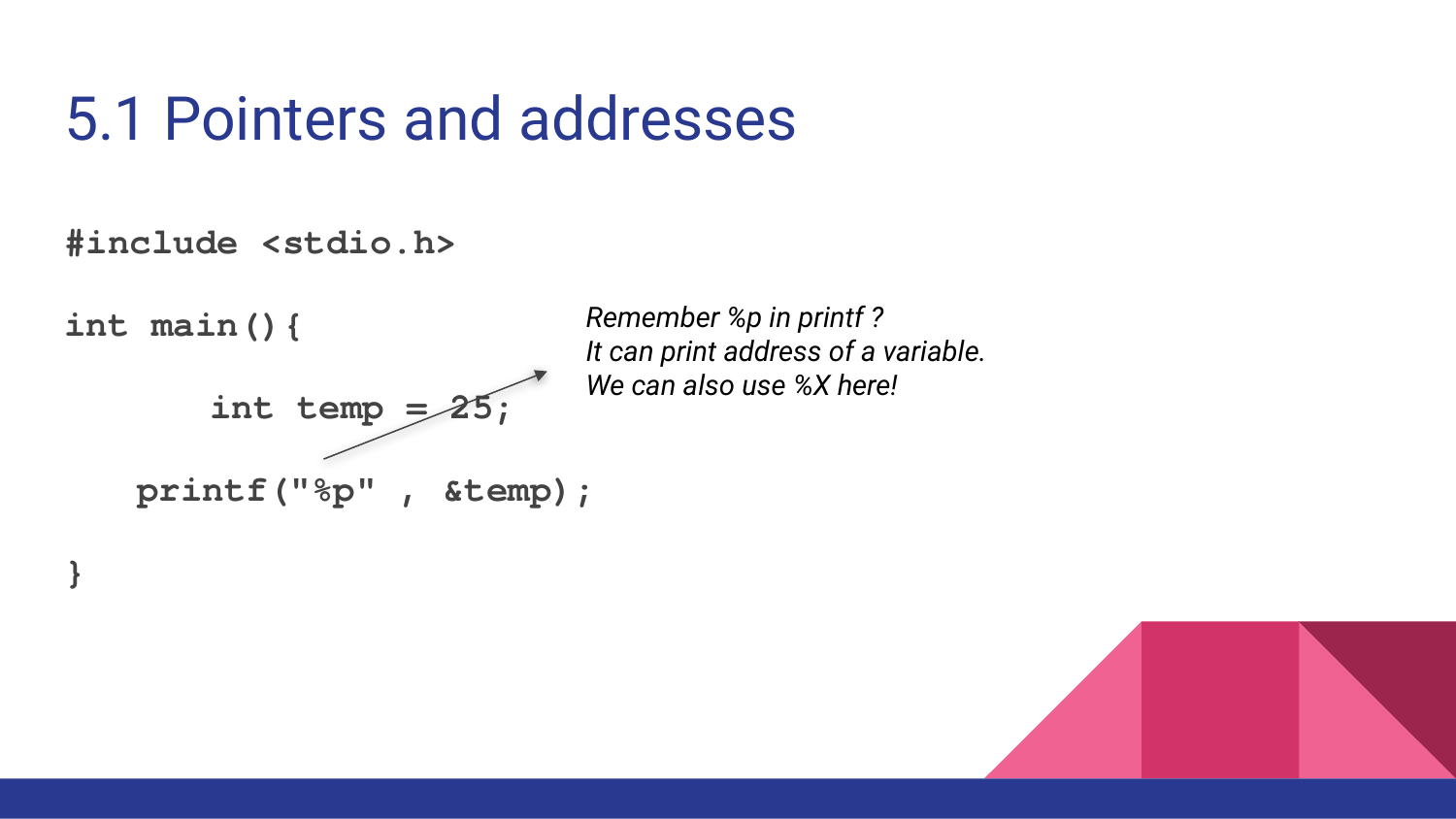

# 5.1 Pointers and addresses
#include <stdio.h>
int main(){
	int temp = 25;
printf("%p" , &temp);
}
Remember %p in printf ?
It can print address of a variable.
We can also use %X here!